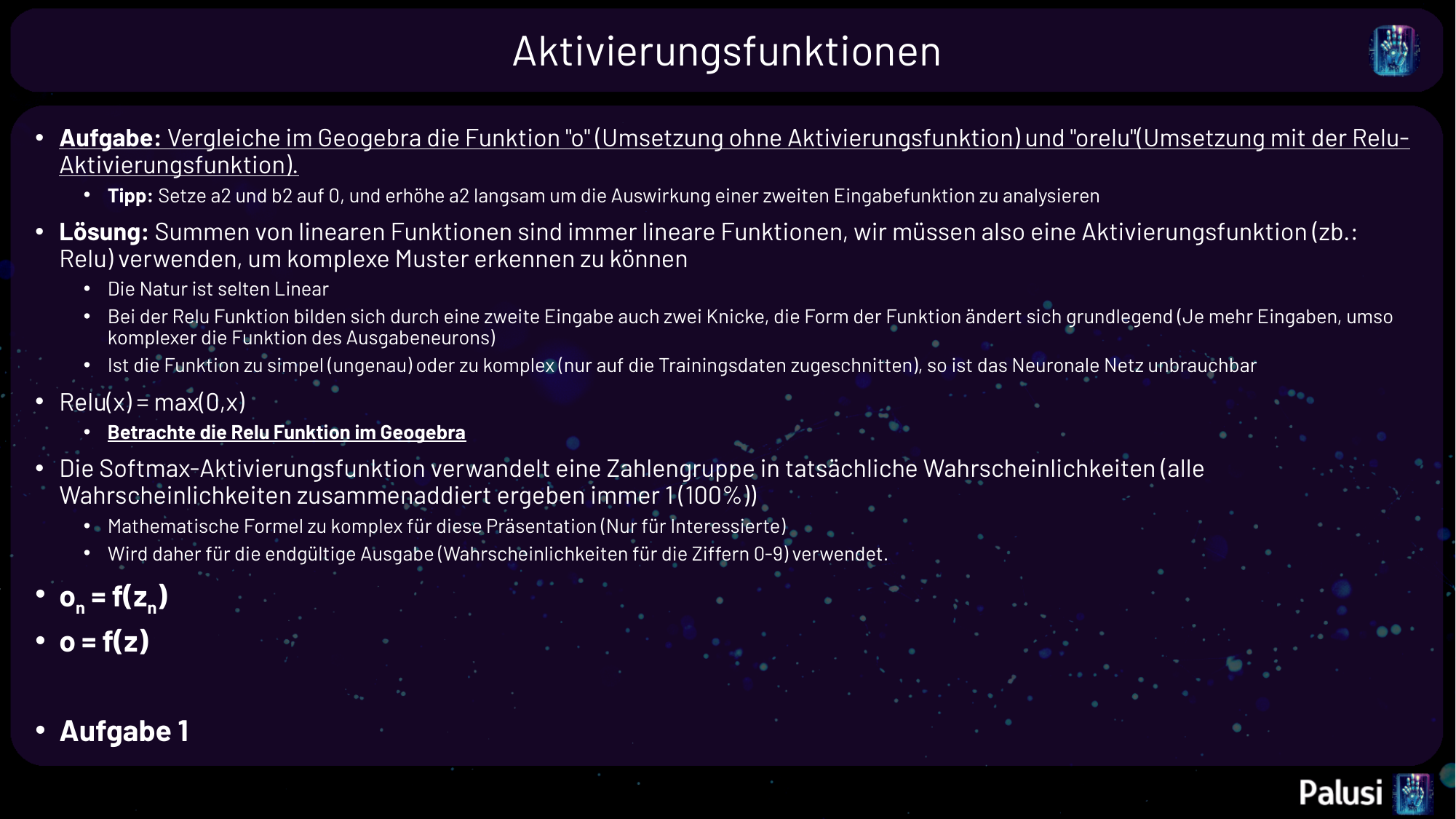

# Aktivierungsfunktionen
Aufgabe: Vergleiche im Geogebra die Funktion "o" (Umsetzung ohne Aktivierungsfunktion) und "orelu"(Umsetzung mit der Relu-Aktivierungsfunktion).
Tipp: Setze a2 und b2 auf 0, und erhöhe a2 langsam um die Auswirkung einer zweiten Eingabefunktion zu analysieren
Lösung: Summen von linearen Funktionen sind immer lineare Funktionen, wir müssen also eine Aktivierungsfunktion (zb.: Relu) verwenden, um komplexe Muster erkennen zu können
Die Natur ist selten Linear
Bei der Relu Funktion bilden sich durch eine zweite Eingabe auch zwei Knicke, die Form der Funktion ändert sich grundlegend (Je mehr Eingaben, umso komplexer die Funktion des Ausgabeneurons)
Ist die Funktion zu simpel (ungenau) oder zu komplex (nur auf die Trainingsdaten zugeschnitten), so ist das Neuronale Netz unbrauchbar
Relu(x) = max(0,x)
Betrachte die Relu Funktion im Geogebra
Die Softmax-Aktivierungsfunktion verwandelt eine Zahlengruppe in tatsächliche Wahrscheinlichkeiten (alle Wahrscheinlichkeiten zusammenaddiert ergeben immer 1 (100%))
Mathematische Formel zu komplex für diese Präsentation (Nur für Interessierte)
Wird daher für die endgültige Ausgabe (Wahrscheinlichkeiten für die Ziffern 0-9) verwendet.
on = f(zn)
o = f(z)

Aufgabe 1